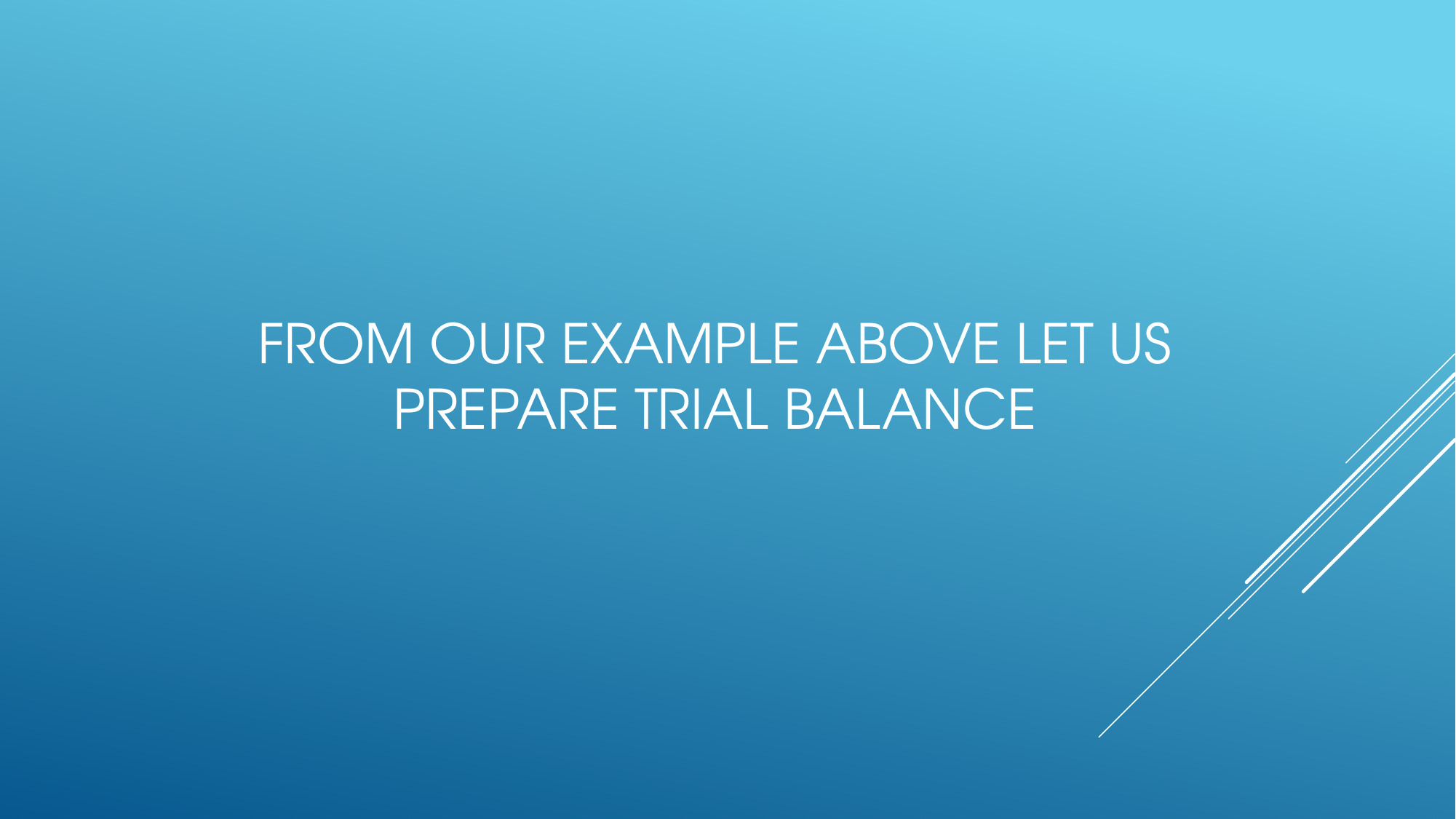

# From our example above let us prepare trial balance